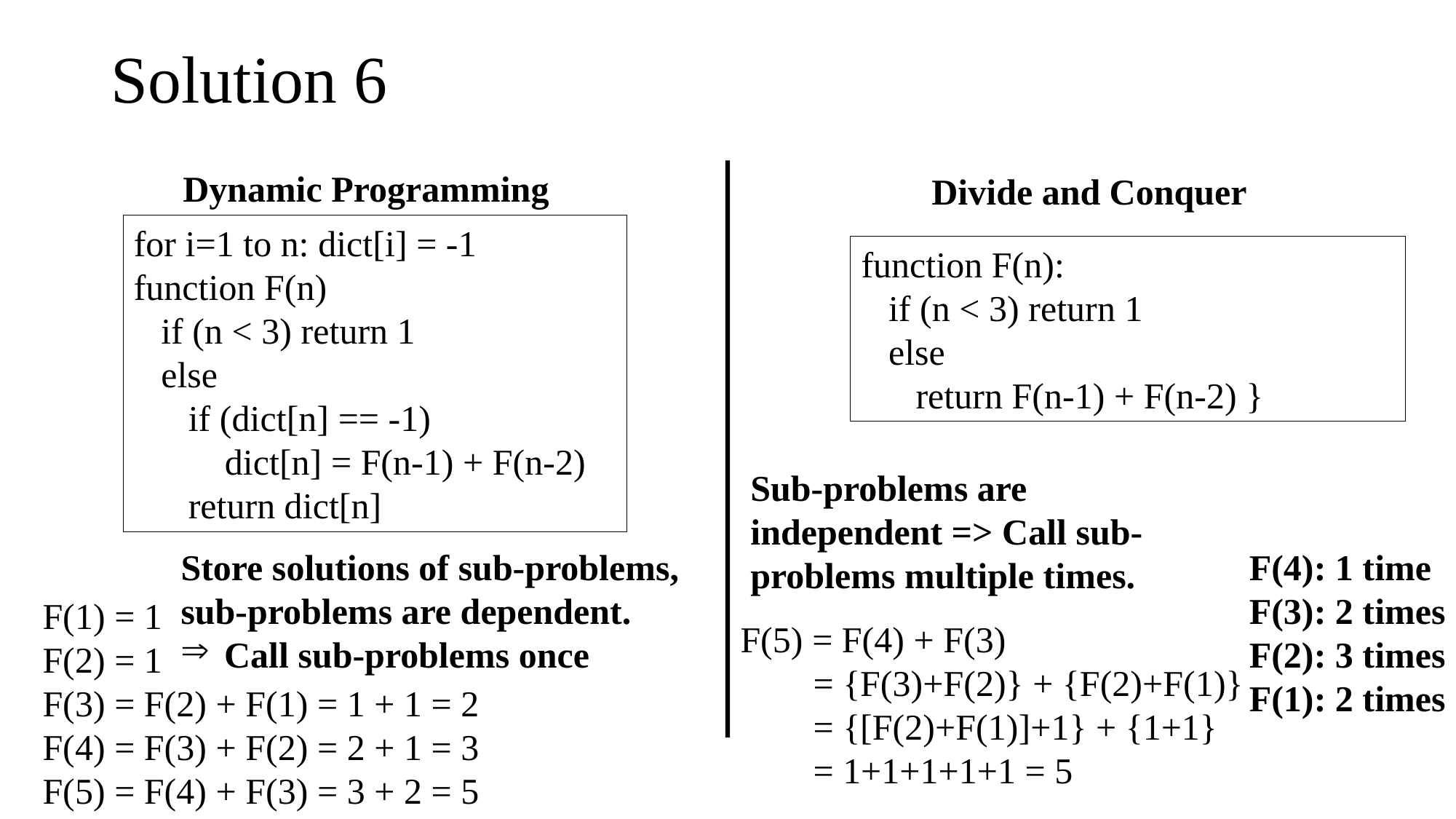

# Solution 6
Dynamic Programming
Divide and Conquer

for i=1 to n: dict[i] = -1
function F(n)
   if (n < 3) return 1
   else
      if (dict[n] == -1)
          dict[n] = F(n-1) + F(n-2)
      return dict[n]
function F(n):
   if (n < 3) return 1
   else
      return F(n-1) + F(n-2) }
Sub-problems are independent => Call sub-problems multiple times.
F(4): 1 time
F(3): 2 times
F(2): 3 times
F(1): 2 times
Store solutions of sub-problems, sub-problems are dependent.
 Call sub-problems once
F(1) = 1
F(2) = 1
F(3) = F(2) + F(1) = 1 + 1 = 2
F(4) = F(3) + F(2) = 2 + 1 = 3
F(5) = F(4) + F(3) = 3 + 2 = 5
F(5) = F(4) + F(3)
        = {F(3)+F(2)} + {F(2)+F(1)}
        = {[F(2)+F(1)]+1} + {1+1}
        = 1+1+1+1+1 = 5